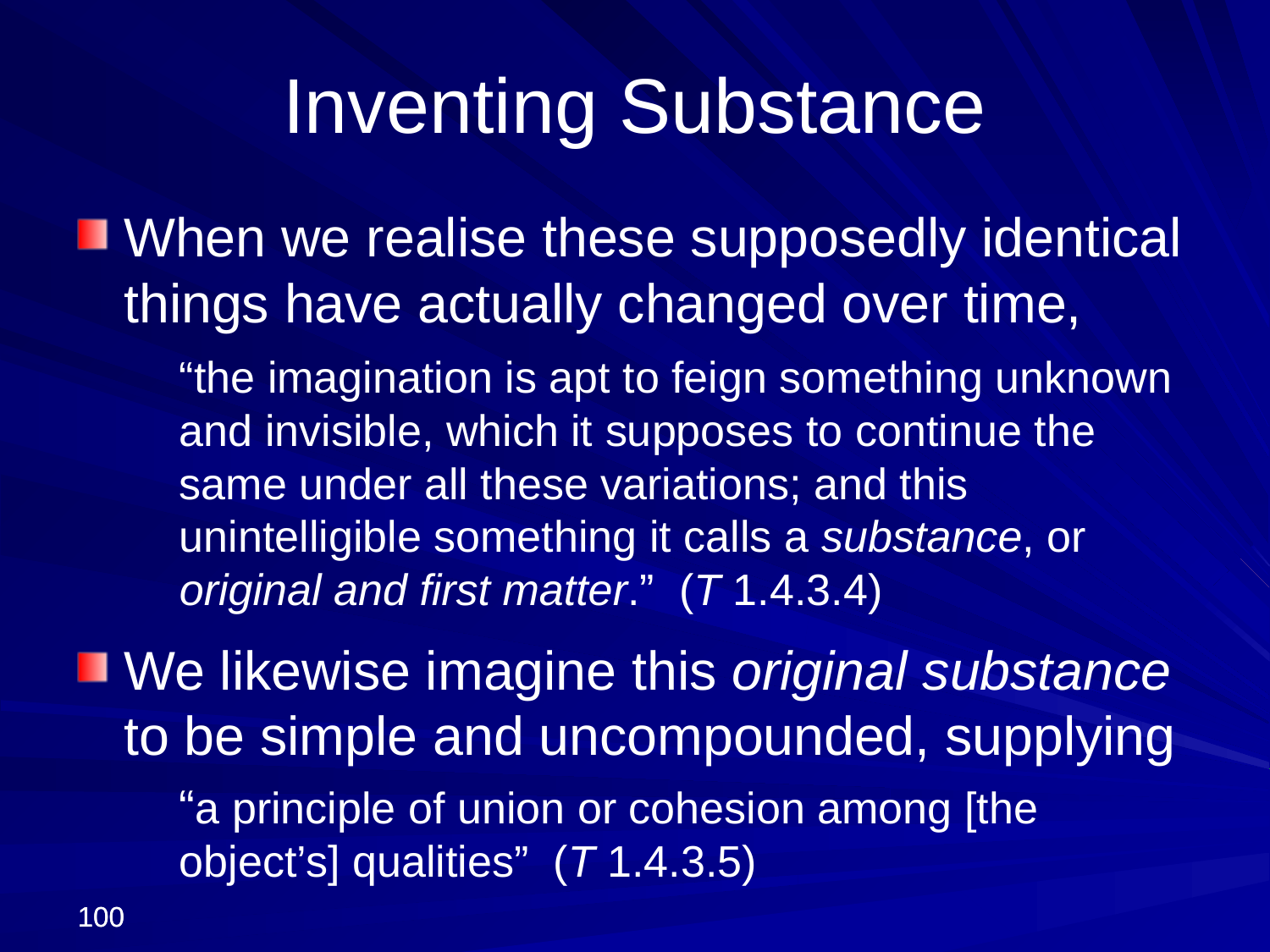

Inventing Substance
When we realise these supposedly identical things have actually changed over time,
	“the imagination is apt to feign something unknown and invisible, which it supposes to continue the same under all these variations; and this unintelligible something it calls a substance, or original and first matter.”  (T 1.4.3.4)
We likewise imagine this original substance to be simple and uncompounded, supplying
	“a principle of union or cohesion among [the object’s] qualities”  (T 1.4.3.5)
100
100